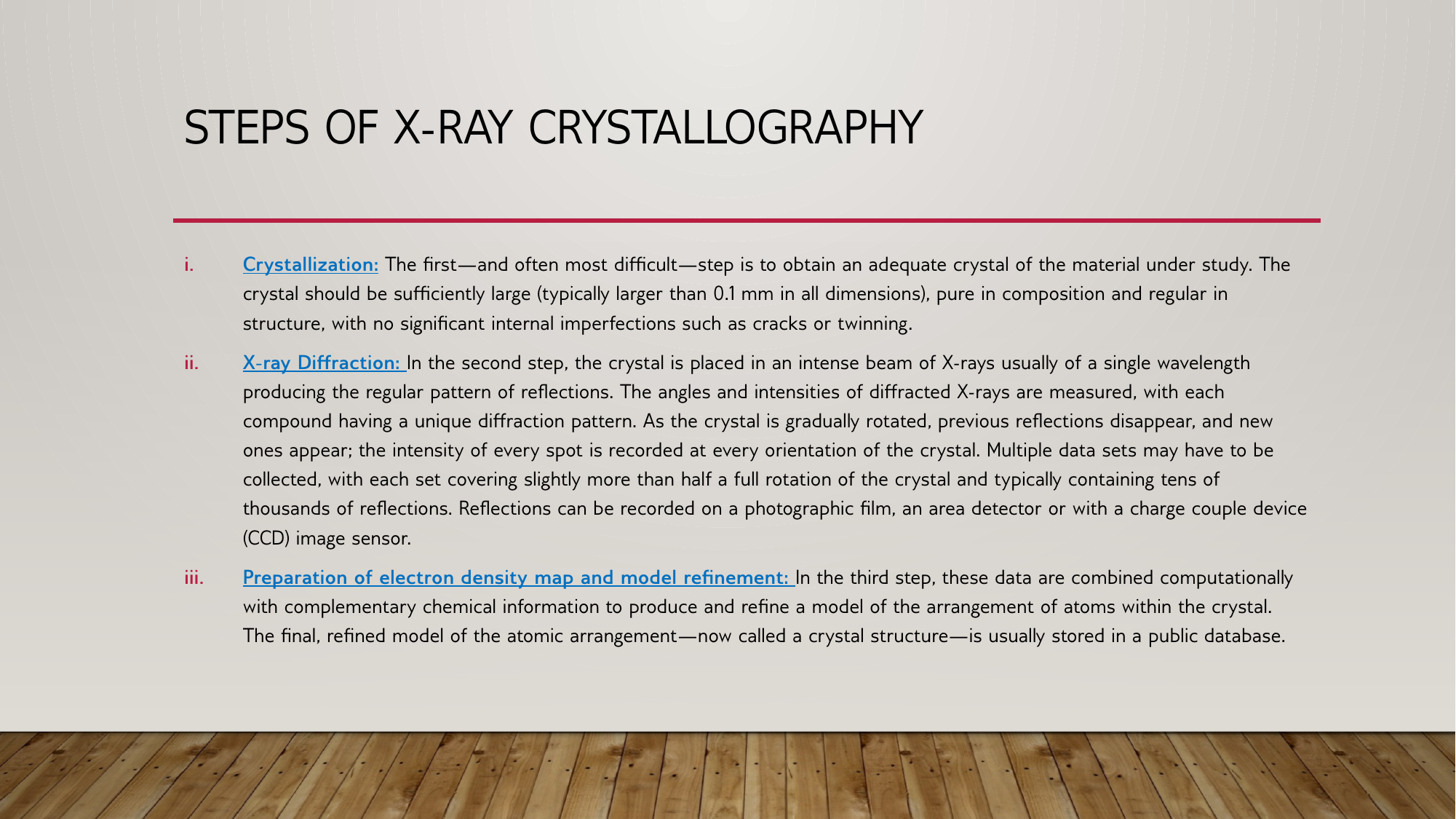

# Steps of X-ray crystallography
Crystallization: The first—and often most difficult—step is to obtain an adequate crystal of the material under study. The crystal should be sufficiently large (typically larger than 0.1 mm in all dimensions), pure in composition and regular in structure, with no significant internal imperfections such as cracks or twinning.
X-ray Diffraction: In the second step, the crystal is placed in an intense beam of X-rays usually of a single wavelength producing the regular pattern of reflections. The angles and intensities of diffracted X-rays are measured, with each compound having a unique diffraction pattern. As the crystal is gradually rotated, previous reflections disappear, and new ones appear; the intensity of every spot is recorded at every orientation of the crystal. Multiple data sets may have to be collected, with each set covering slightly more than half a full rotation of the crystal and typically containing tens of thousands of reflections. Reflections can be recorded on a photographic film, an area detector or with a charge couple device (CCD) image sensor.
Preparation of electron density map and model refinement: In the third step, these data are combined computationally with complementary chemical information to produce and refine a model of the arrangement of atoms within the crystal. The final, refined model of the atomic arrangement—now called a crystal structure—is usually stored in a public database.